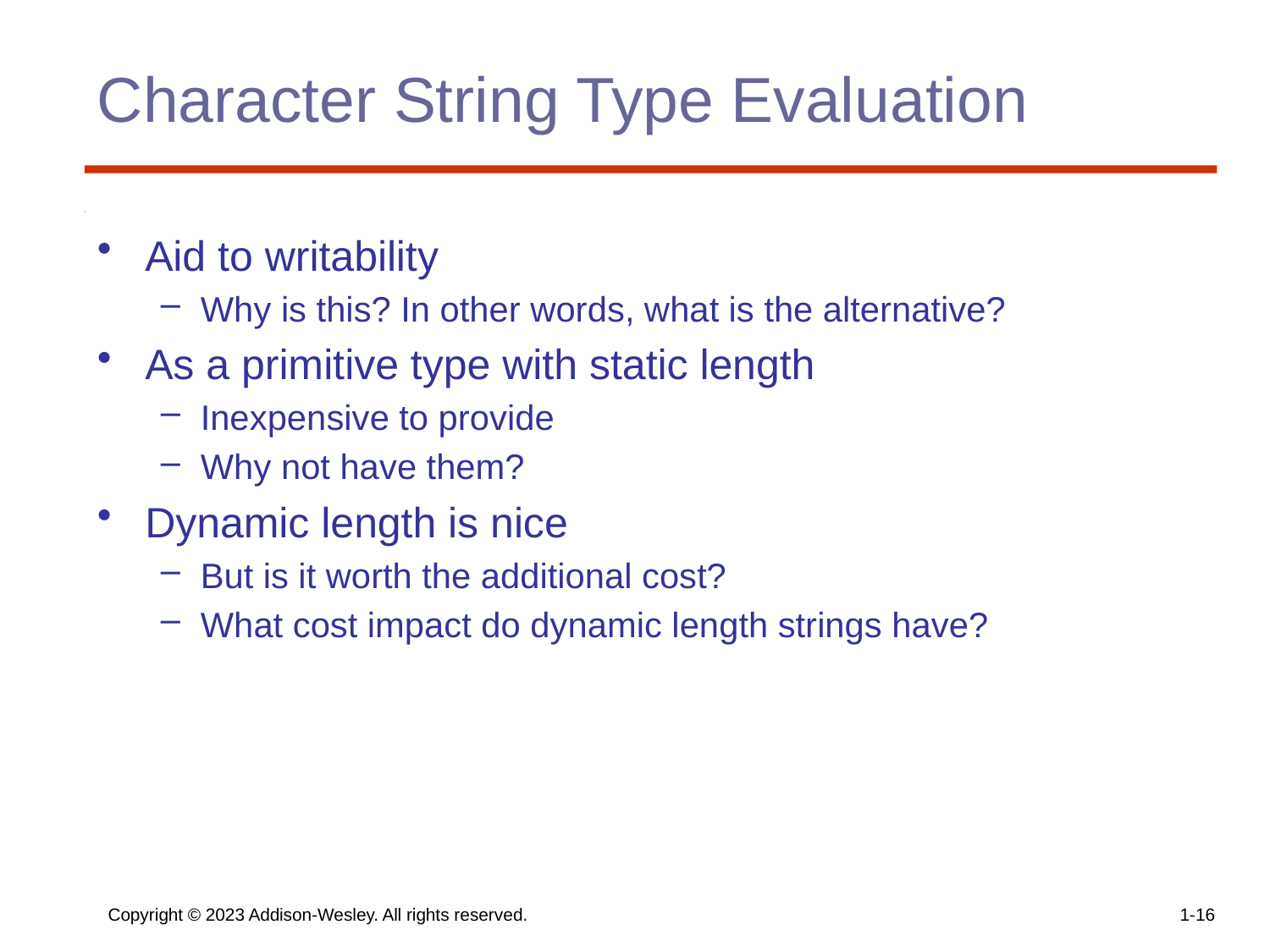

# Character String Type Evaluation
Aid to writability
Why is this? In other words, what is the alternative?
As a primitive type with static length
Inexpensive to provide
Why not have them?
Dynamic length is nice
But is it worth the additional cost?
What cost impact do dynamic length strings have?
Copyright © 2023 Addison-Wesley. All rights reserved.
1-16